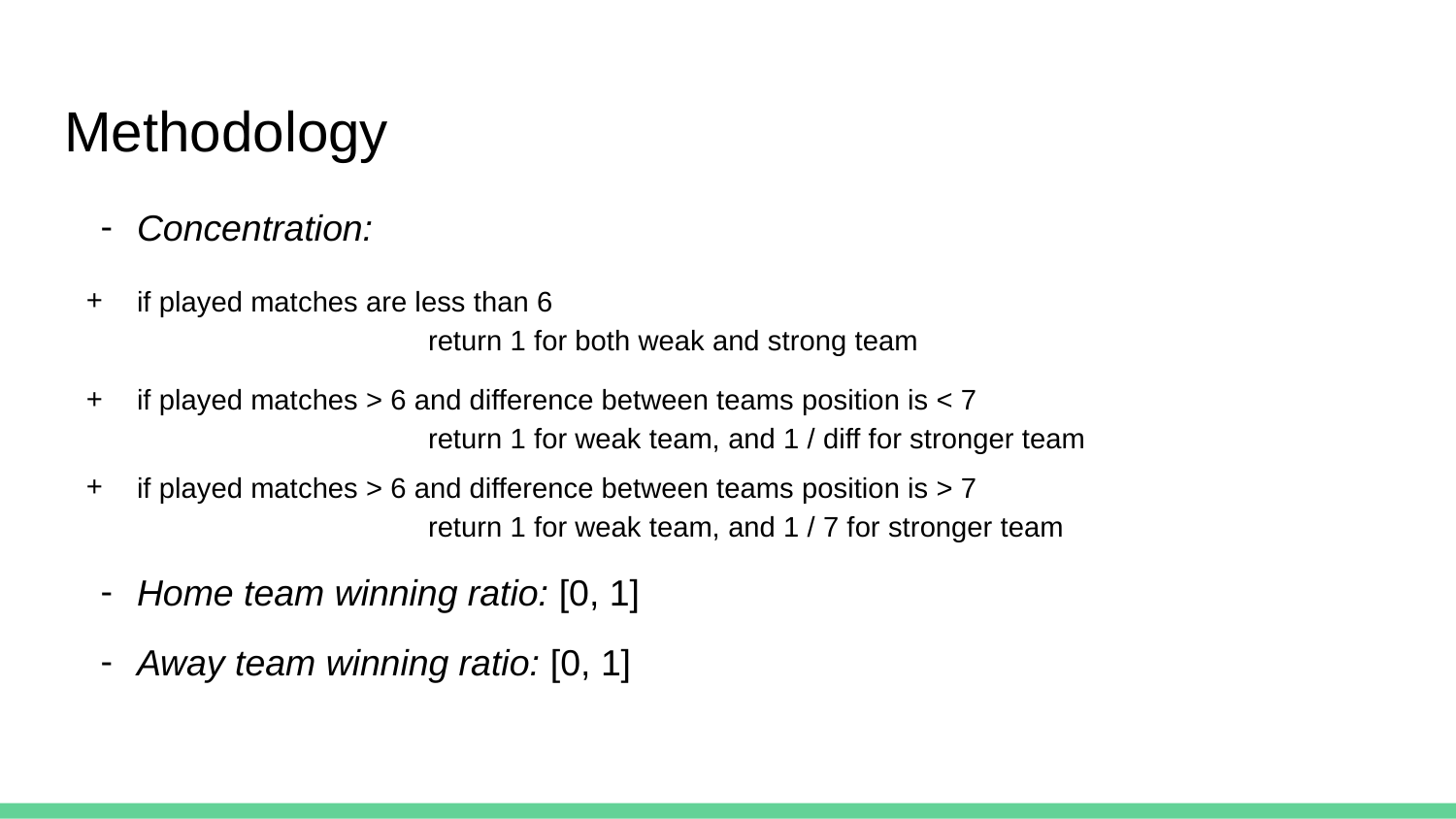

# Methodology

Concentration:
if played matches are less than 6
		return 1 for both weak and strong team
if played matches > 6 and difference between teams position is < 7
		return 1 for weak team, and 1 / diff for stronger team
if played matches > 6 and difference between teams position is > 7
		return 1 for weak team, and 1 / 7 for stronger team
Home team winning ratio: [0, 1]
Away team winning ratio: [0, 1]